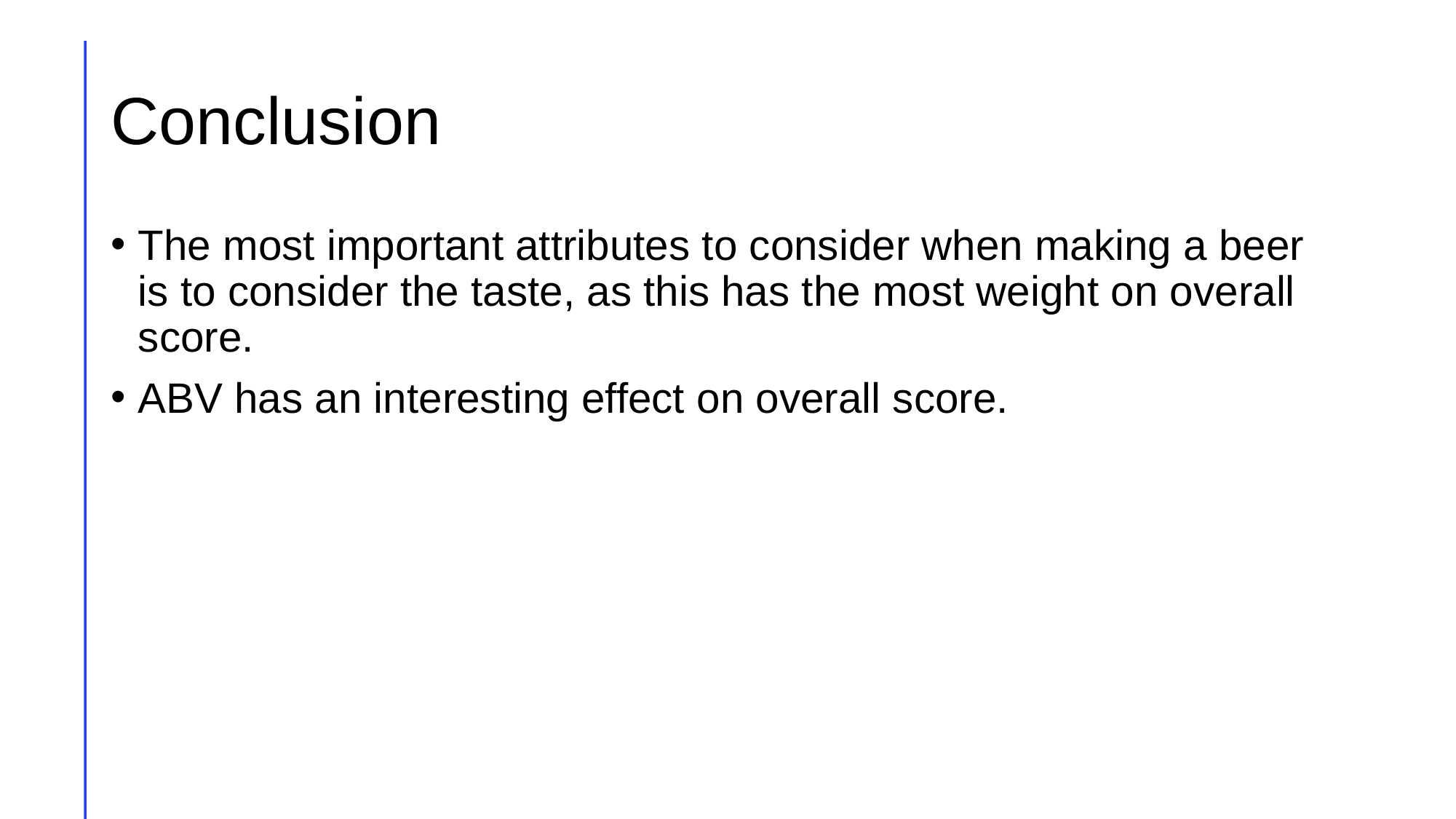

# Conclusion
The most important attributes to consider when making a beer is to consider the taste, as this has the most weight on overall score.
ABV has an interesting effect on overall score.